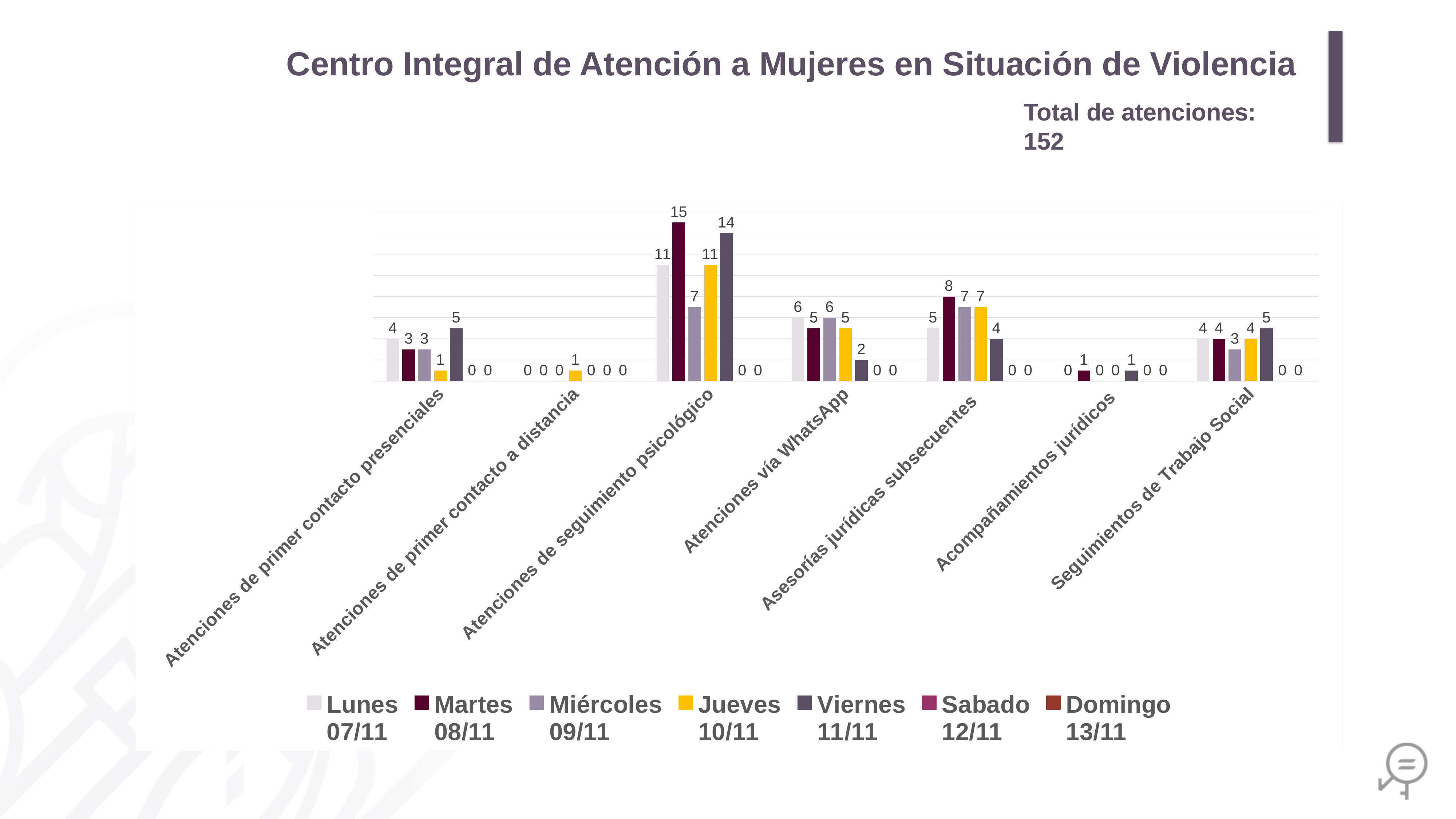

Centro Integral de Atención a Mujeres en Situación de Violencia
Total de atenciones: 152

### Chart

| Category | Lunes
07/11 | Martes
08/11 | Miércoles
09/11 | Jueves
10/11 | Viernes
11/11 | Sabado
12/11 | Domingo
13/11 |
|---|---|---|---|---|---|---|---|
| Atenciones de primer contacto presenciales | 4.0 | 3.0 | 3.0 | 1.0 | 5.0 | 0.0 | 0.0 |
| Atenciones de primer contacto a distancia | 0.0 | 0.0 | 0.0 | 1.0 | 0.0 | 0.0 | 0.0 |
| Atenciones de seguimiento psicológico | 11.0 | 15.0 | 7.0 | 11.0 | 14.0 | 0.0 | 0.0 |
| Atenciones vía WhatsApp | 6.0 | 5.0 | 6.0 | 5.0 | 2.0 | 0.0 | 0.0 |
| Asesorías jurídicas subsecuentes   | 5.0 | 8.0 | 7.0 | 7.0 | 4.0 | 0.0 | 0.0 |
| Acompañamientos jurídicos  | 0.0 | 1.0 | 0.0 | 0.0 | 1.0 | 0.0 | 0.0 |
| Seguimientos de Trabajo Social | 4.0 | 4.0 | 3.0 | 4.0 | 5.0 | 0.0 | 0.0 |